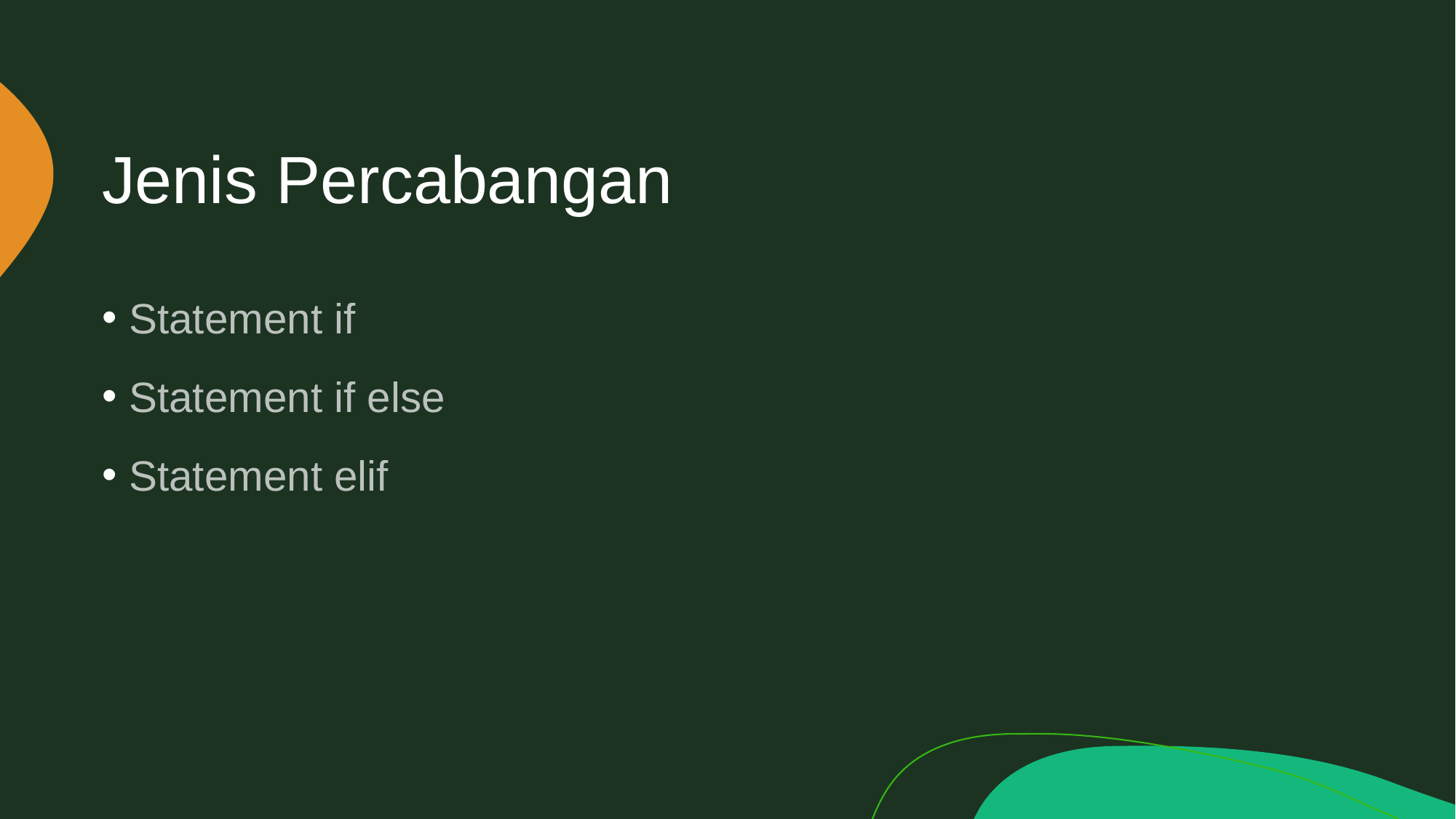

# Jenis Percabangan
Statement if
Statement if else
Statement elif